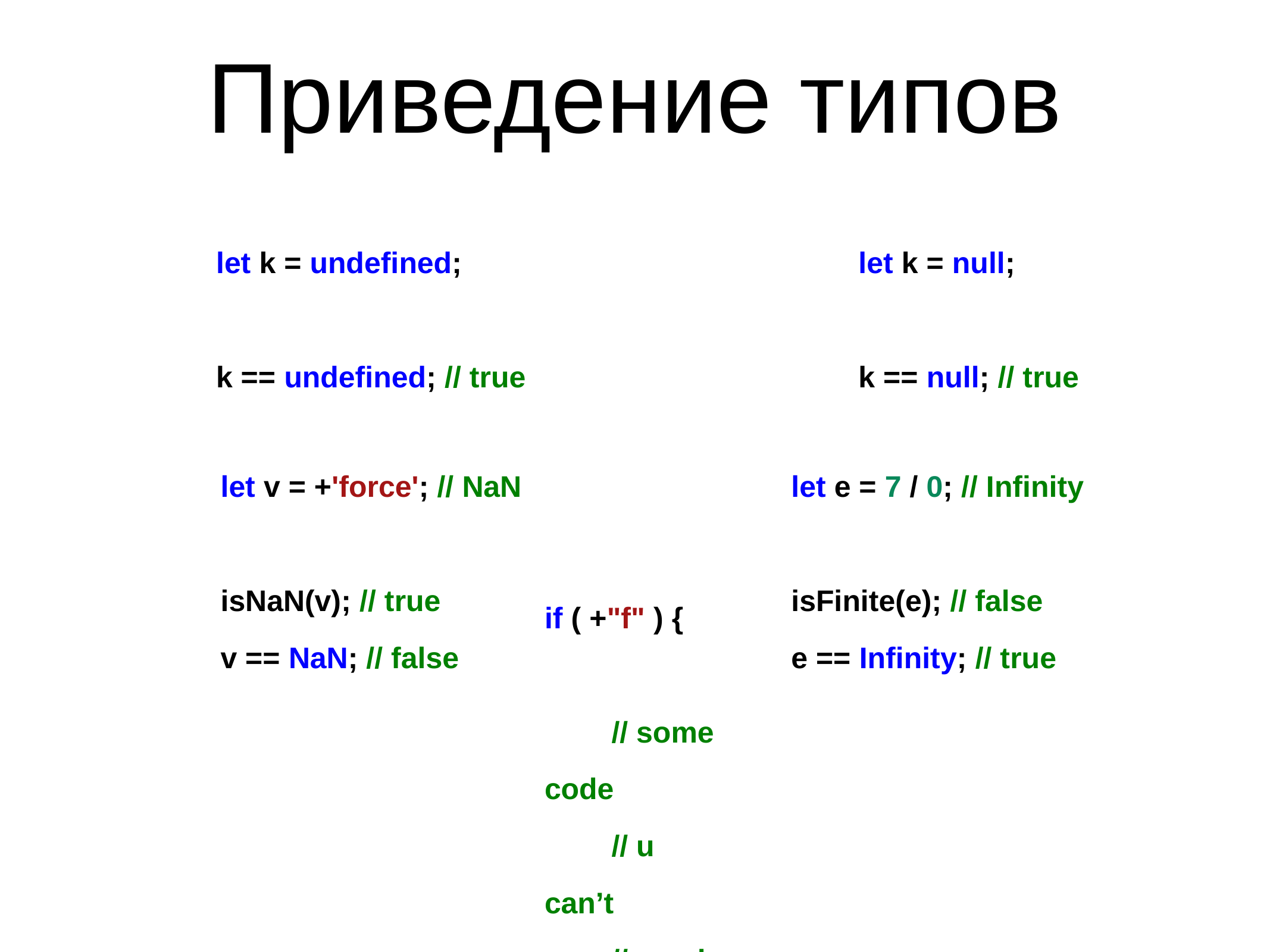

# Приведение типов
let k = undefined;

k == undefined; // true
let k = null;

k == null; // true
let v = +'force'; // NaN

isNaN(v); // true
v == NaN; // false
let e = 7 / 0; // Infinity

isFinite(e); // false
e == Infinity; // true
if ( +"f" ) {

// some code
// u can’t
// reach
}